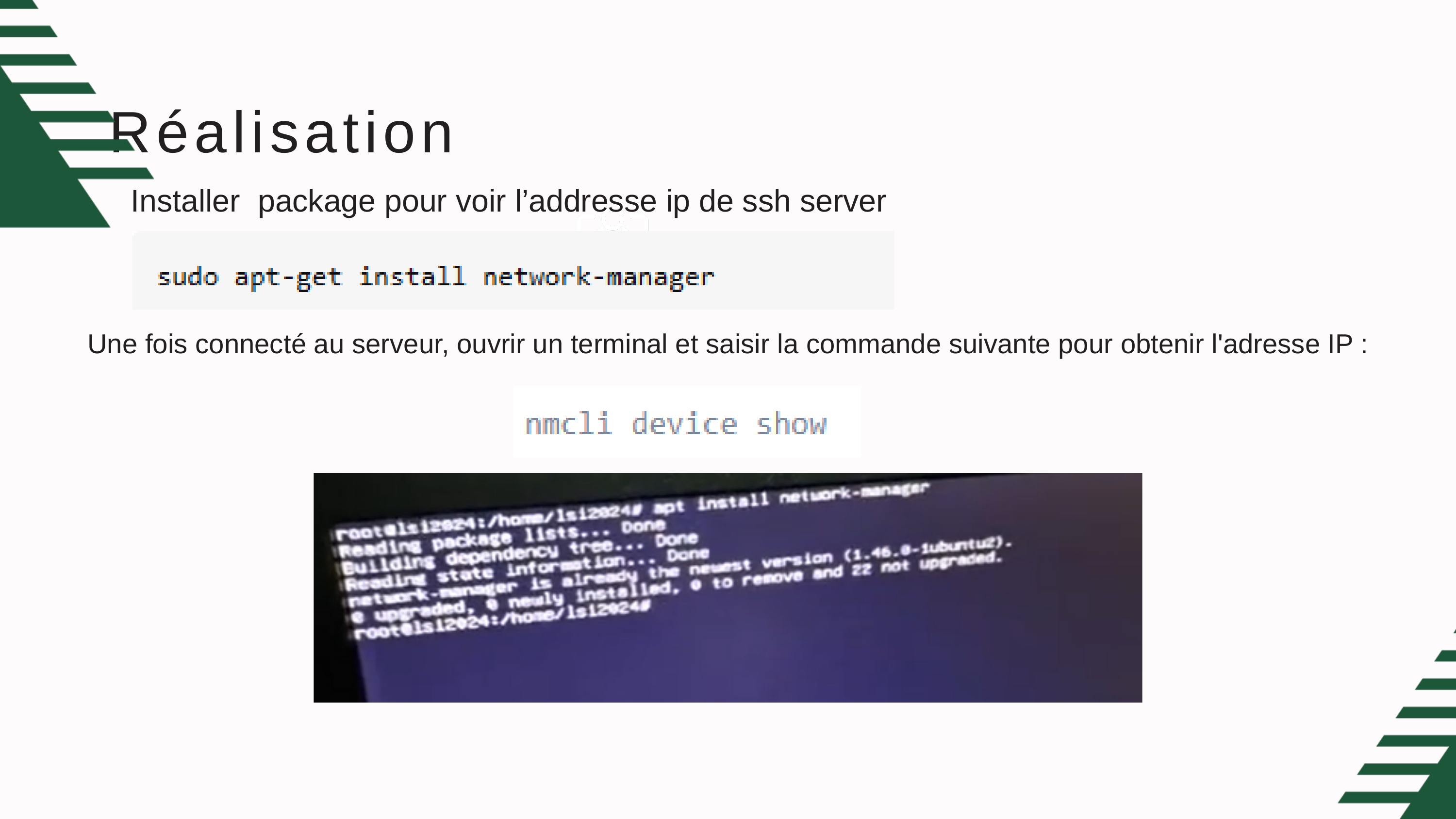

Réalisation

Installer  package pour voir l’addresse ip de ssh server

Une fois connecté au serveur, ouvrir un terminal et saisir la commande suivante pour obtenir l'adresse IP :